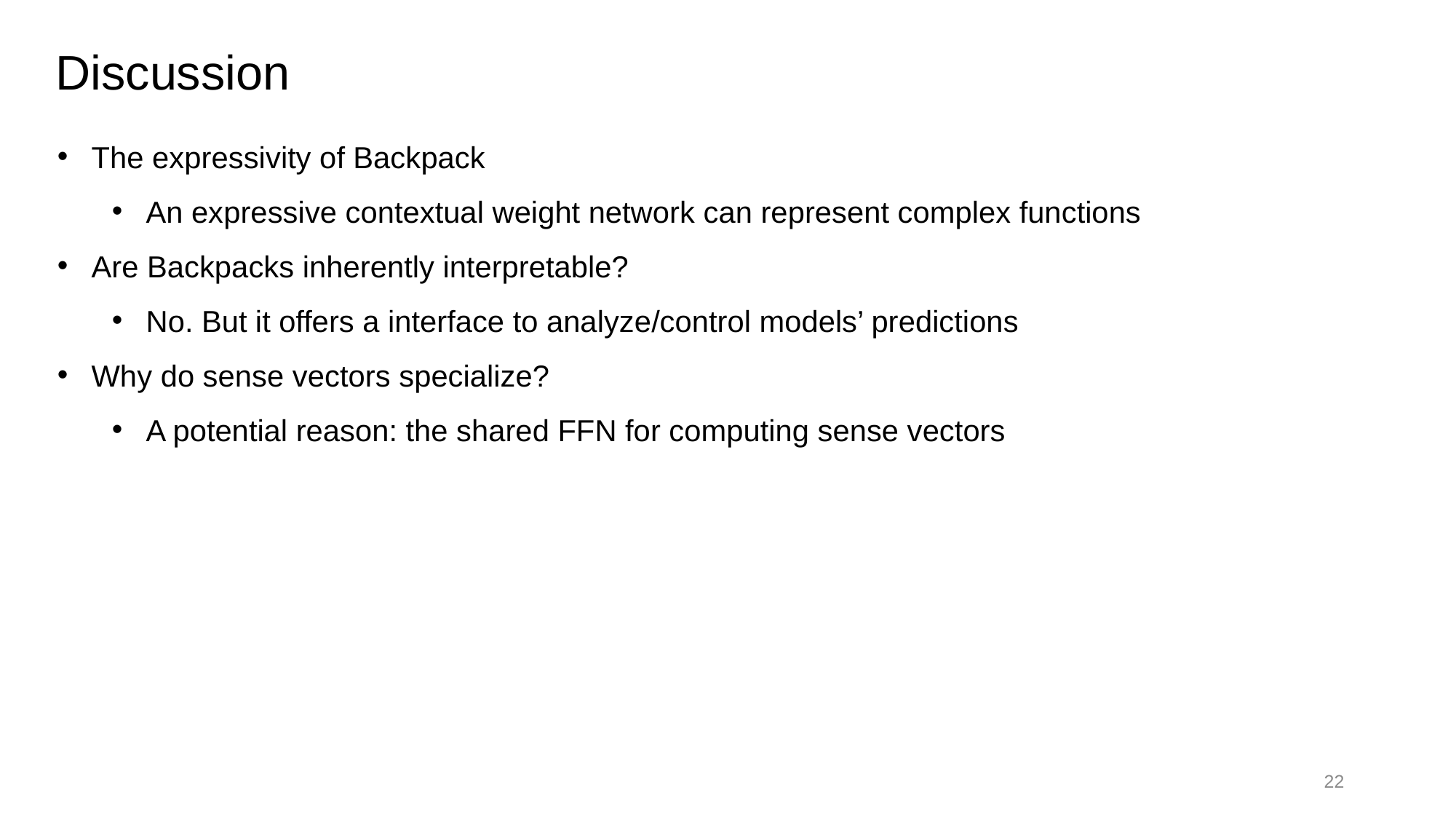

Discussion
The expressivity of Backpack
An expressive contextual weight network can represent complex functions
Are Backpacks inherently interpretable?
No. But it offers a interface to analyze/control models’ predictions
Why do sense vectors specialize?
A potential reason: the shared FFN for computing sense vectors
22